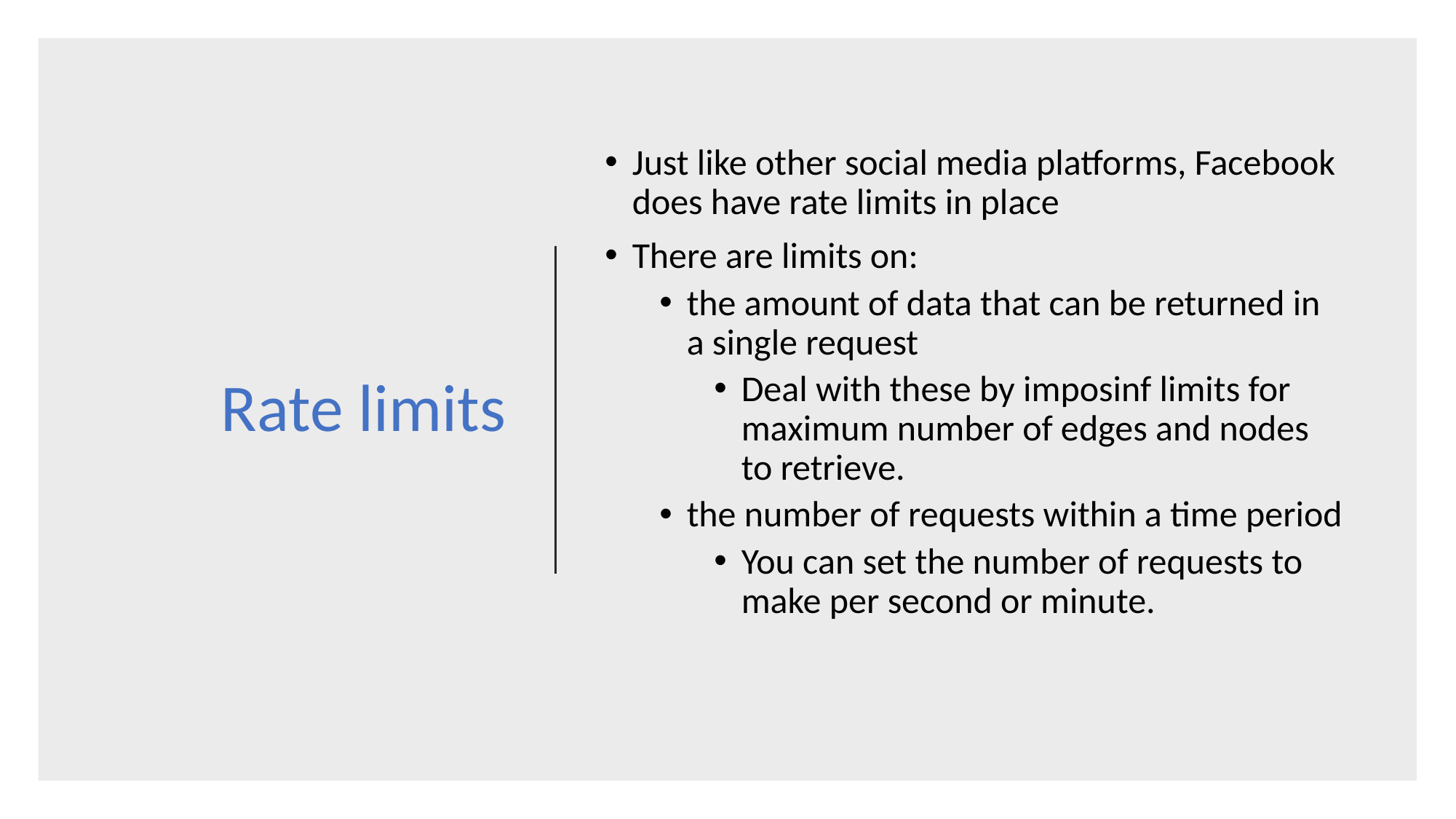

# Rate limits
Just like other social media platforms, Facebook does have rate limits in place
There are limits on:
the amount of data that can be returned in a single request
Deal with these by imposinf limits for maximum number of edges and nodes to retrieve.
the number of requests within a time period
You can set the number of requests to make per second or minute.